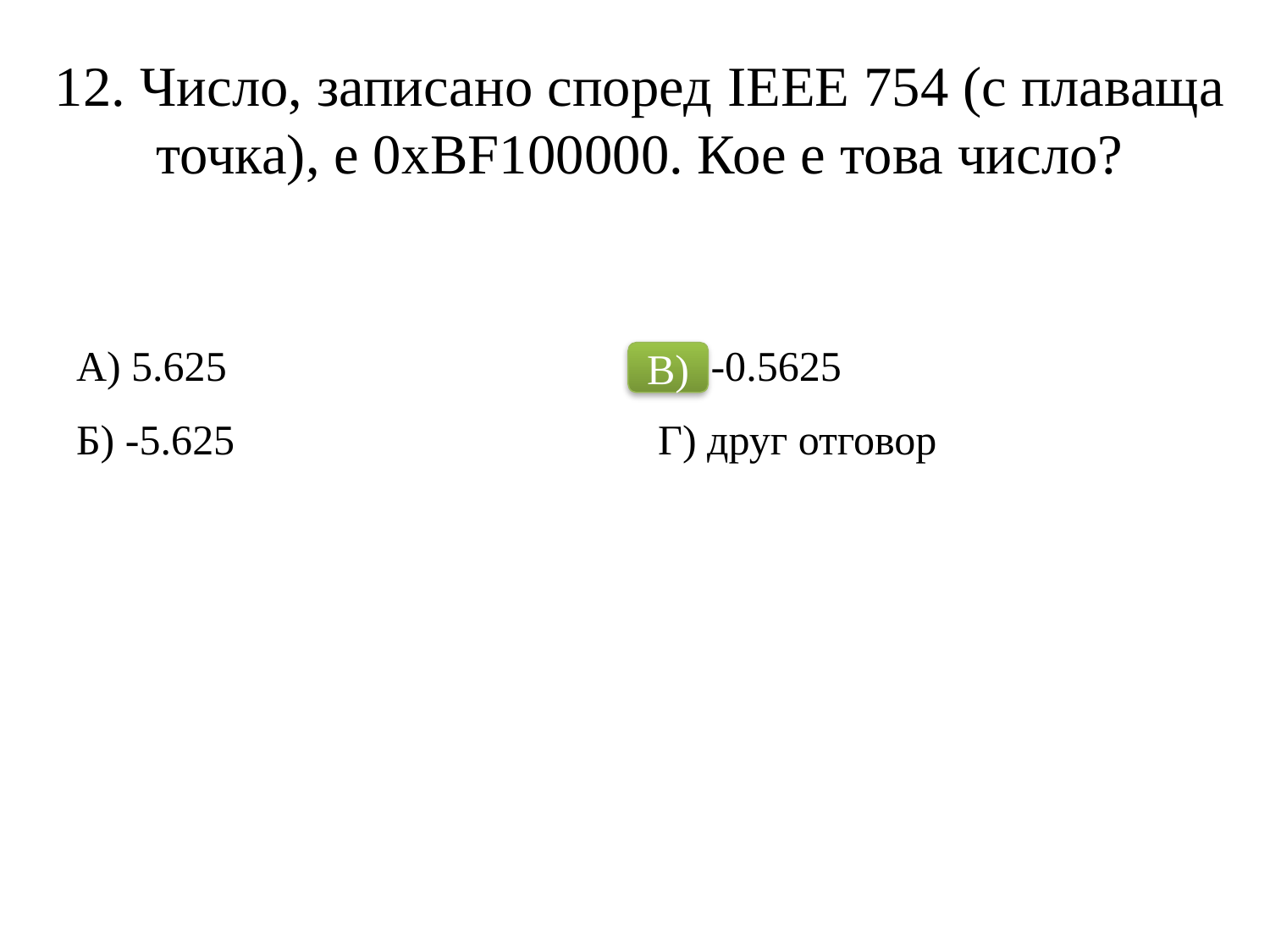

# 12. Число, записано според IEEE 754 (с плаваща точка), е 0хBF100000. Кое е това число?
А) 5.625
В) -0.5625
В)
Б) -5.625
Г) друг отговор